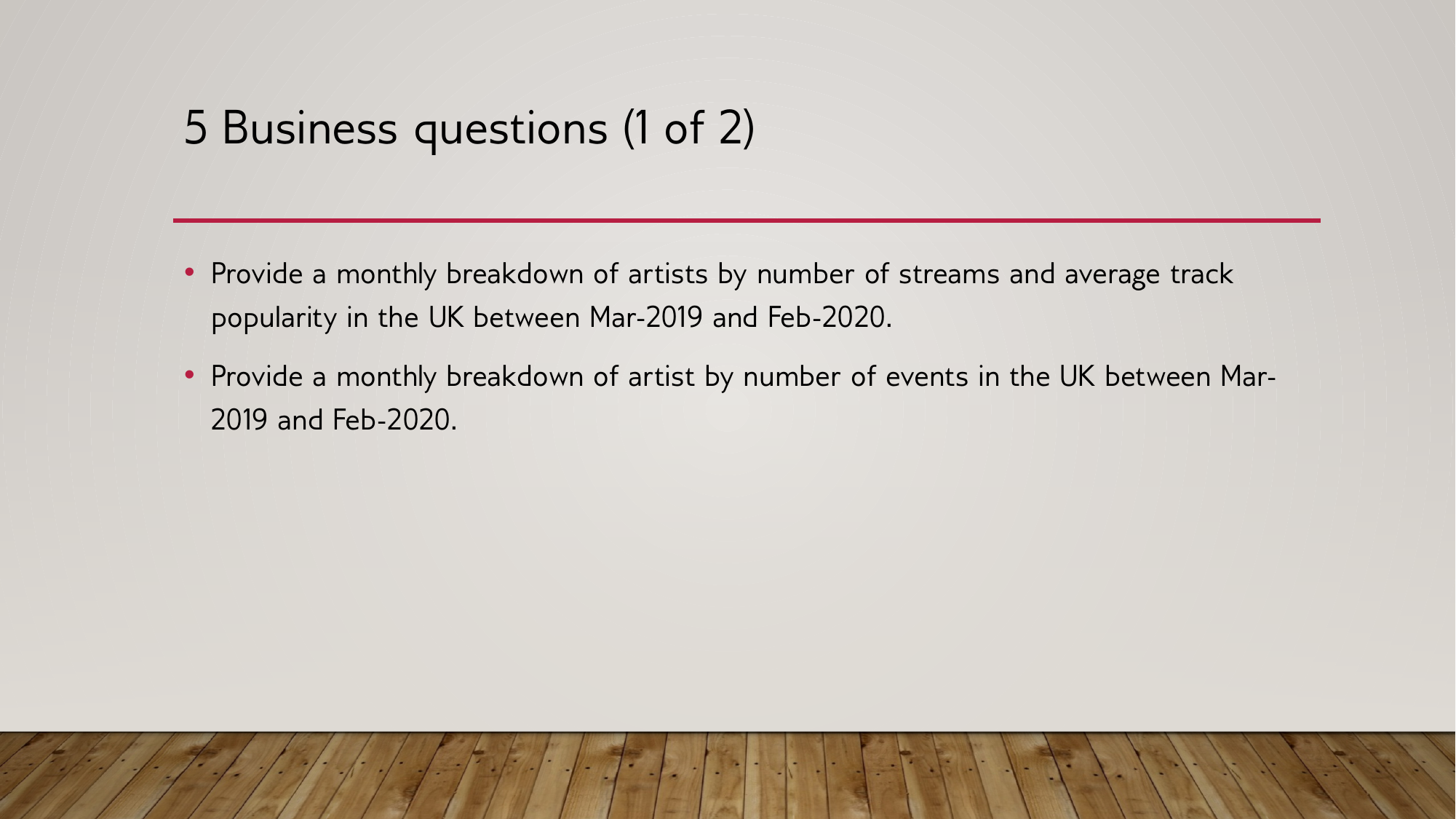

# 5 Business questions (1 of 2)
Provide a monthly breakdown of artists by number of streams and average track popularity in the UK between Mar-2019 and Feb-2020.
Provide a monthly breakdown of artist by number of events in the UK between Mar-2019 and Feb-2020.